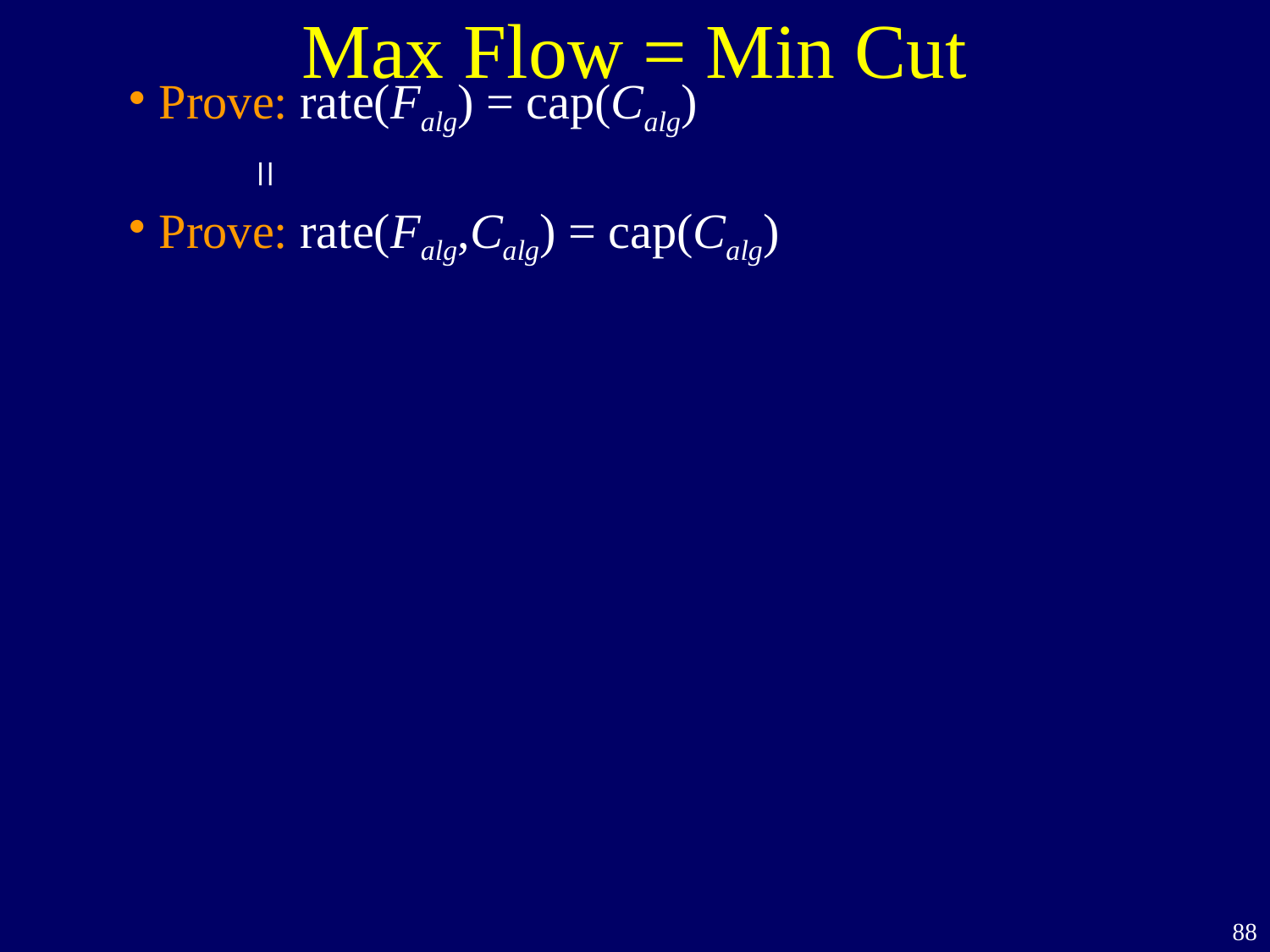

# Max Flow = Min Cut
Prove: rate(Falg) = cap(Calg)
=
Prove: rate(Falg,Calg) = cap(Calg)